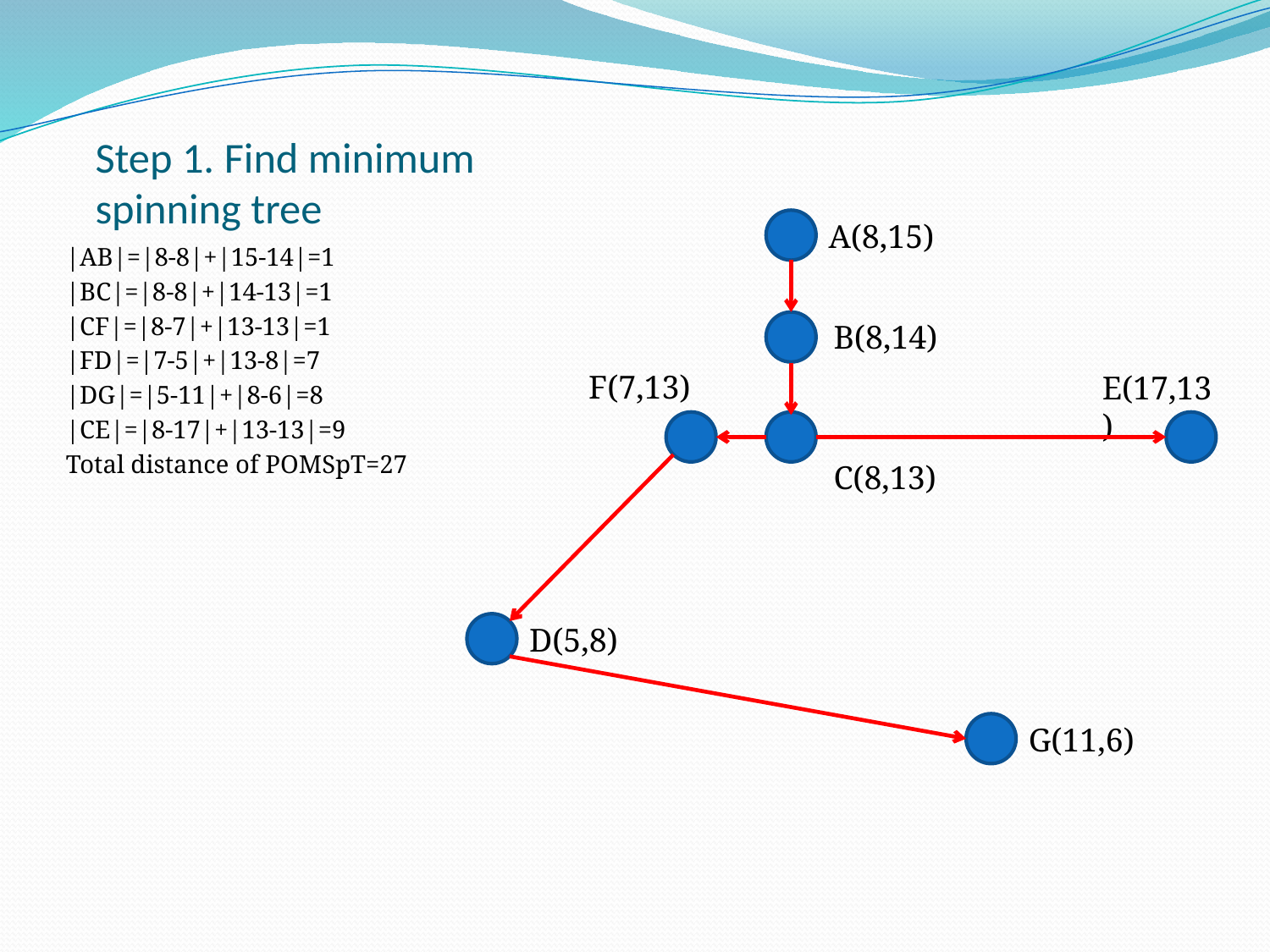

# Step 1. Find minimum spinning tree

A(8,15)
B(8,14)

F(7,13)
E(17,13)

C(8,13)

D(5,8)

G(11,6)
|AB|=|8-8|+|15-14|=1
|BC|=|8-8|+|14-13|=1
|CF|=|8-7|+|13-13|=1
|FD|=|7-5|+|13-8|=7
|DG|=|5-11|+|8-6|=8
|CE|=|8-17|+|13-13|=9
Total distance of POMSpT=27